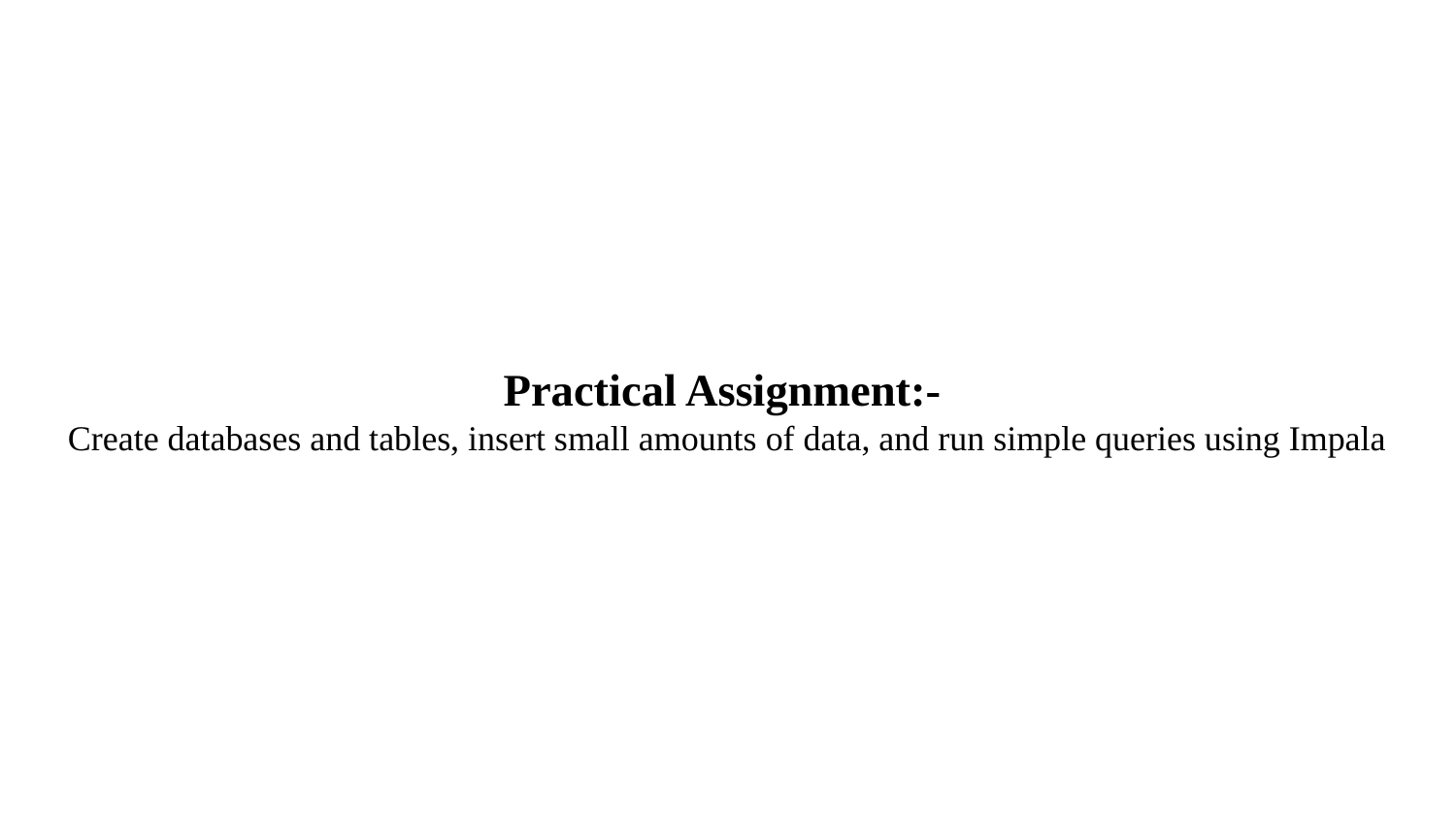

# Practical Assignment:- Create databases and tables, insert small amounts of data, and run simple queries using Impala